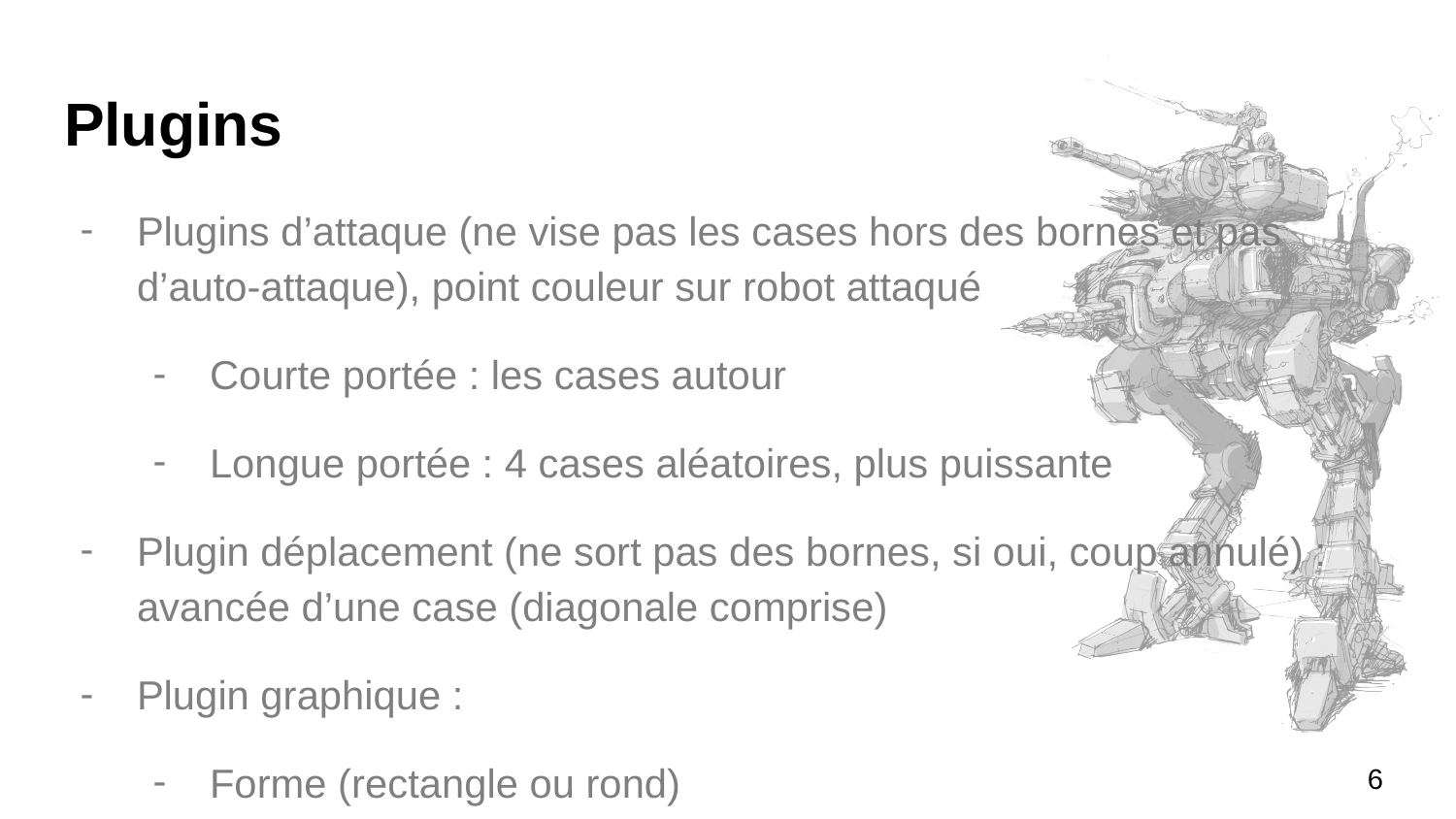

# Plugins
Plugins d’attaque (ne vise pas les cases hors des bornes et pas d’auto-attaque), point couleur sur robot attaqué
Courte portée : les cases autour
Longue portée : 4 cases aléatoires, plus puissante
Plugin déplacement (ne sort pas des bornes, si oui, coup annulé) : avancée d’une case (diagonale comprise)
Plugin graphique :
Forme (rectangle ou rond)
Couleur (aléatoire ou selon PV opacité)
6